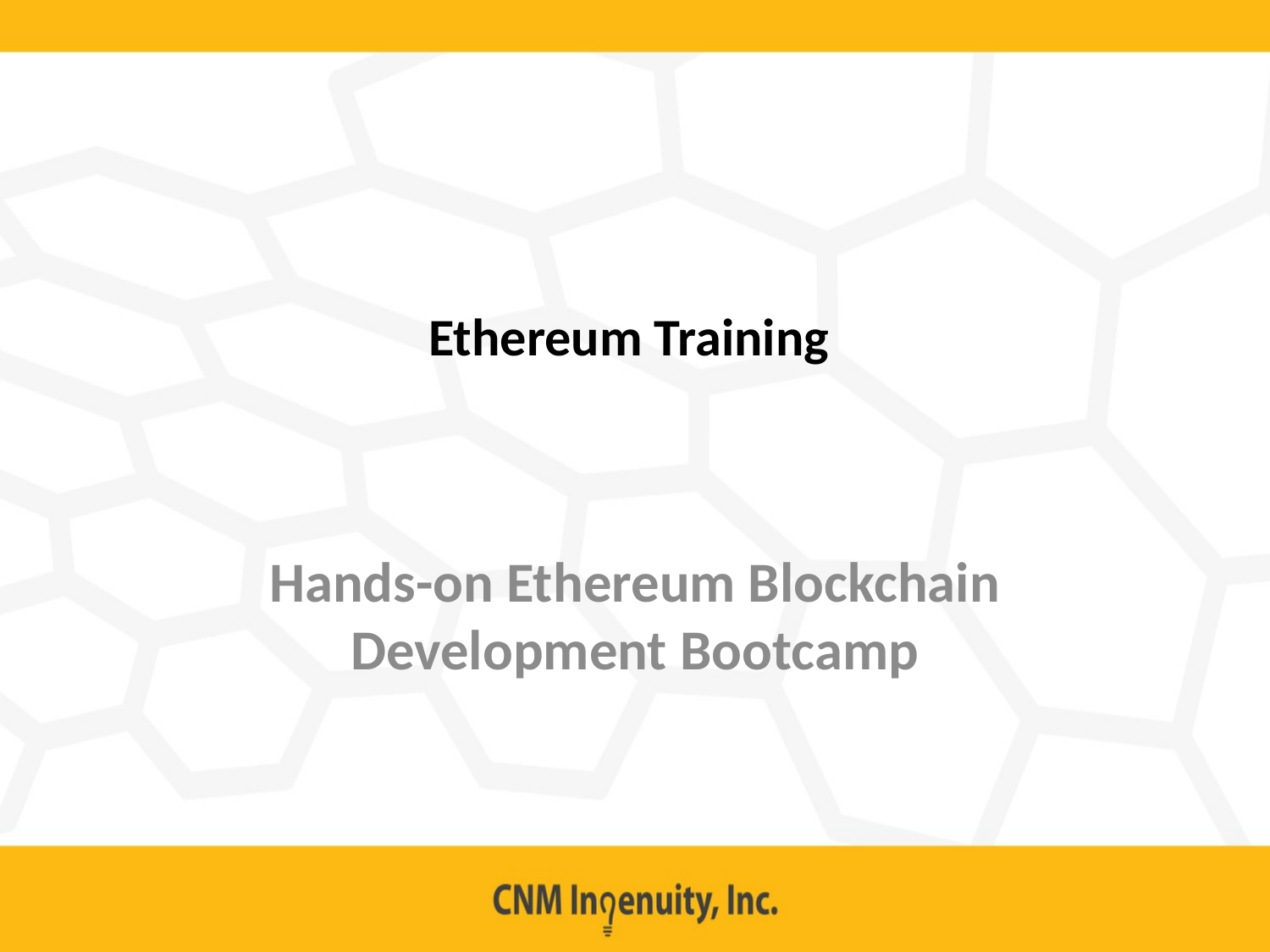

# Ethereum Training
Hands-on Ethereum Blockchain Development Bootcamp